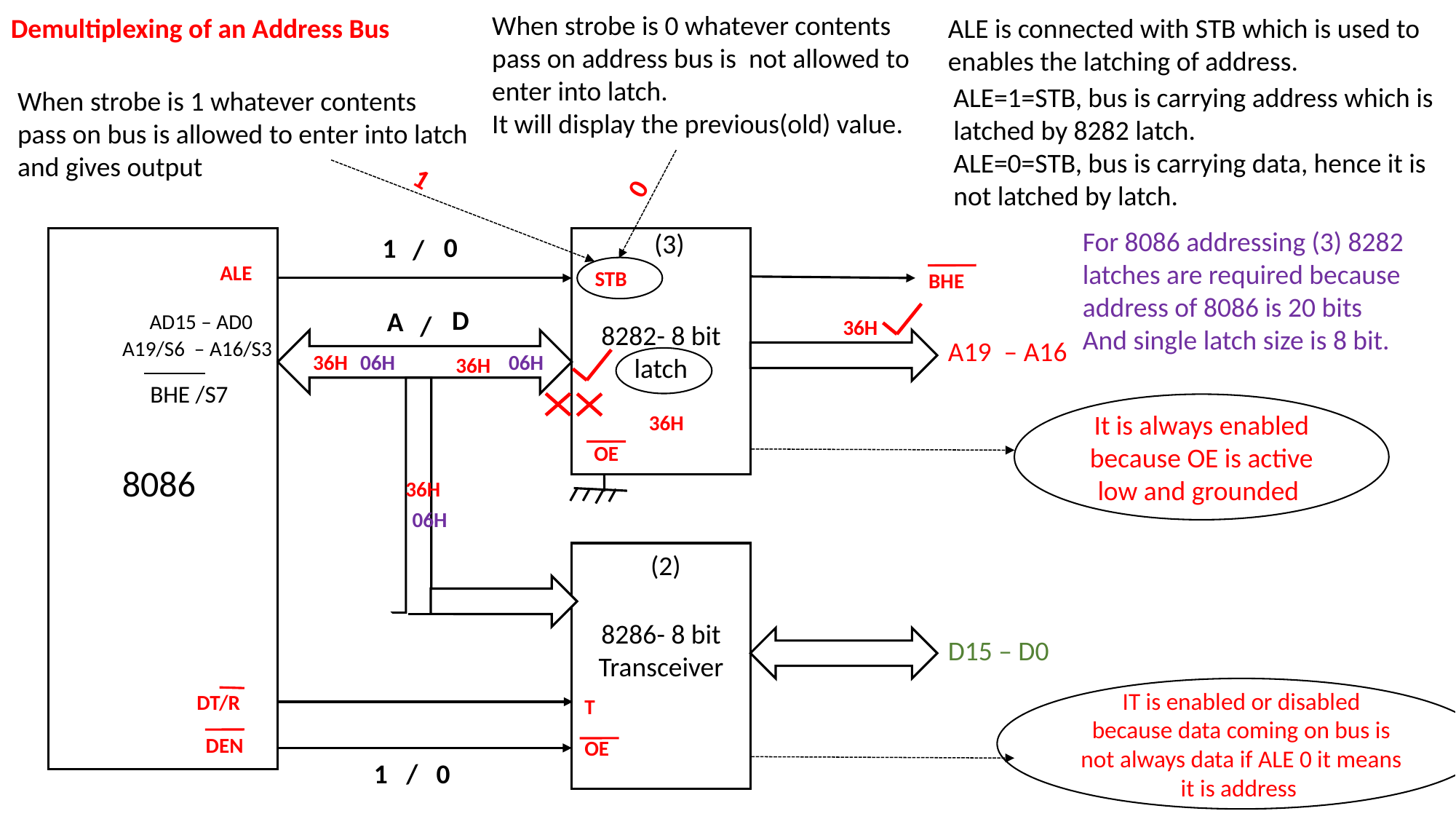

When strobe is 0 whatever contents pass on address bus is  not allowed to enter into latch.
It will display the previous(old) value.
Demultiplexing of an Address Bus
ALE is connected with STB which is used to enables the latching of address.
ALE=1=STB, bus is carrying address which is latched by 8282 latch.
ALE=0=STB, bus is carrying data, hence it is not latched by latch.
When strobe is 1 whatever contents pass on bus is allowed to enter into latch and gives output
1
0
For 8086 addressing (3) 8282 latches are required because address of 8086 is 20 bits
And single latch size is 8 bit.

(3)
8086

8282- 8 bit latch
ALE
STB
BHE
AD15 – AD0
A19  – A16
A19/S6  – A16/S3

BHE /S7
OE

8286- 8 bit Transceiver

(2)

D15 – D0
DT/R
T
DEN
OE
0
1
/

D
A
/
36H
06H
36H
06H
36H

It is always enabled because OE is active low and grounded
36H
36H
06H
IT is enabled or disabled because data coming on bus is not always data if ALE 0 it means it is address
1   /   0